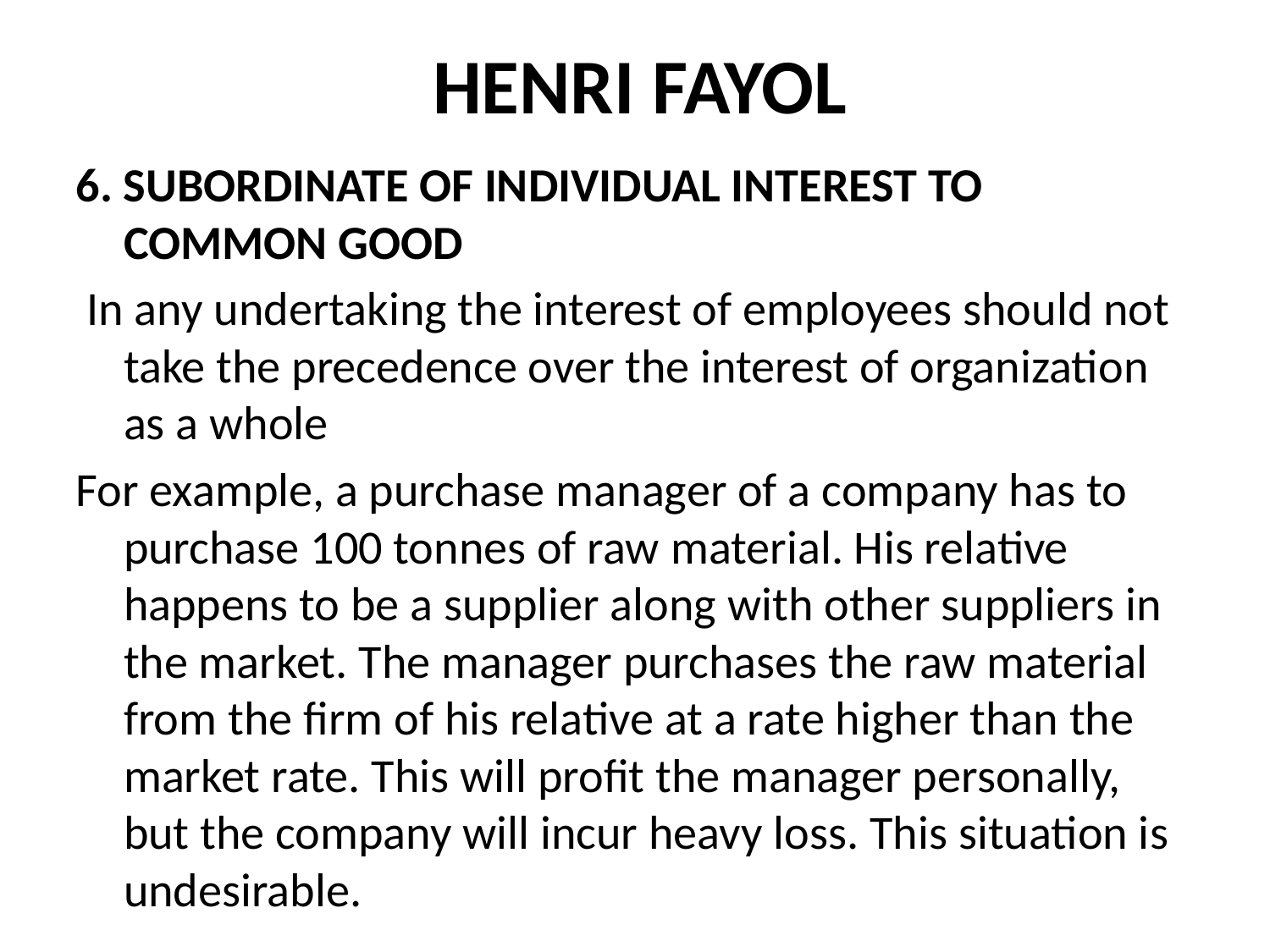

HENRI FAYOL
6. SUBORDINATE OF INDIVIDUAL INTEREST TO COMMON GOOD
 In any undertaking the interest of employees should not take the precedence over the interest of organization as a whole
For example, a purchase manager of a company has to purchase 100 tonnes of raw material. His relative happens to be a supplier along with other suppliers in the market. The manager purchases the raw material from the firm of his relative at a rate higher than the market rate. This will profit the manager personally, but the company will incur heavy loss. This situation is undesirable.